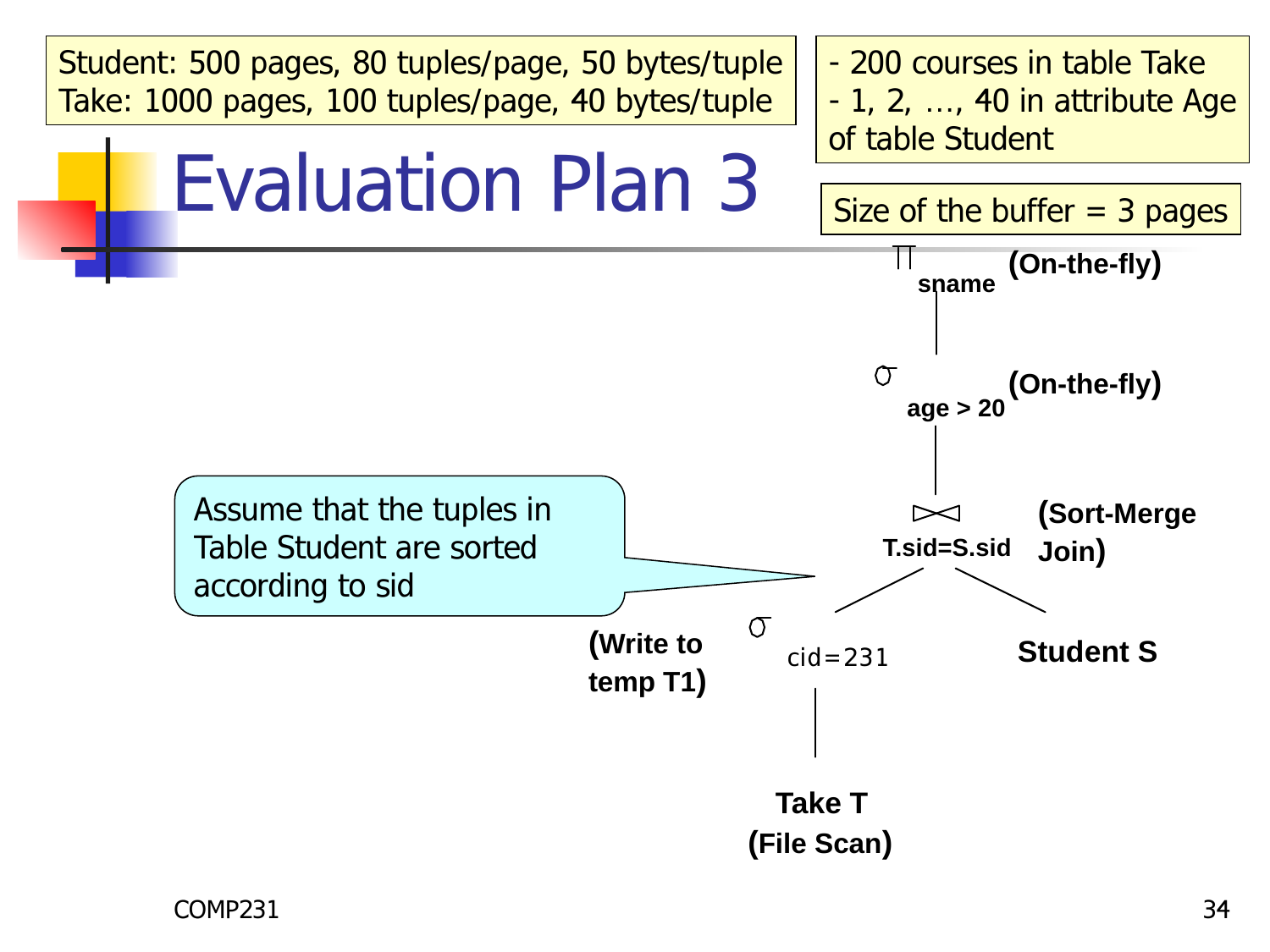

# Evaluation Plan 3
Student: 500 pages, 80 tuples/page, 50 bytes/tuple
Take: 1000 pages, 100 tuples/page, 40 bytes/tuple
- 200 courses in table Take
- 1, 2, …, 40 in attribute Age
of table Student
Size of the buffer = 3 pages
(On-the-fly)

sname

(On-the-fly)

age > 20

Assume that the tuples in Table Student are sorted
according to sid
(Sort-Merge
Join)

T.sid=S.sid

(Write to
temp T1)

Student S
cid=231

Take T
(File Scan)
COMP231
34